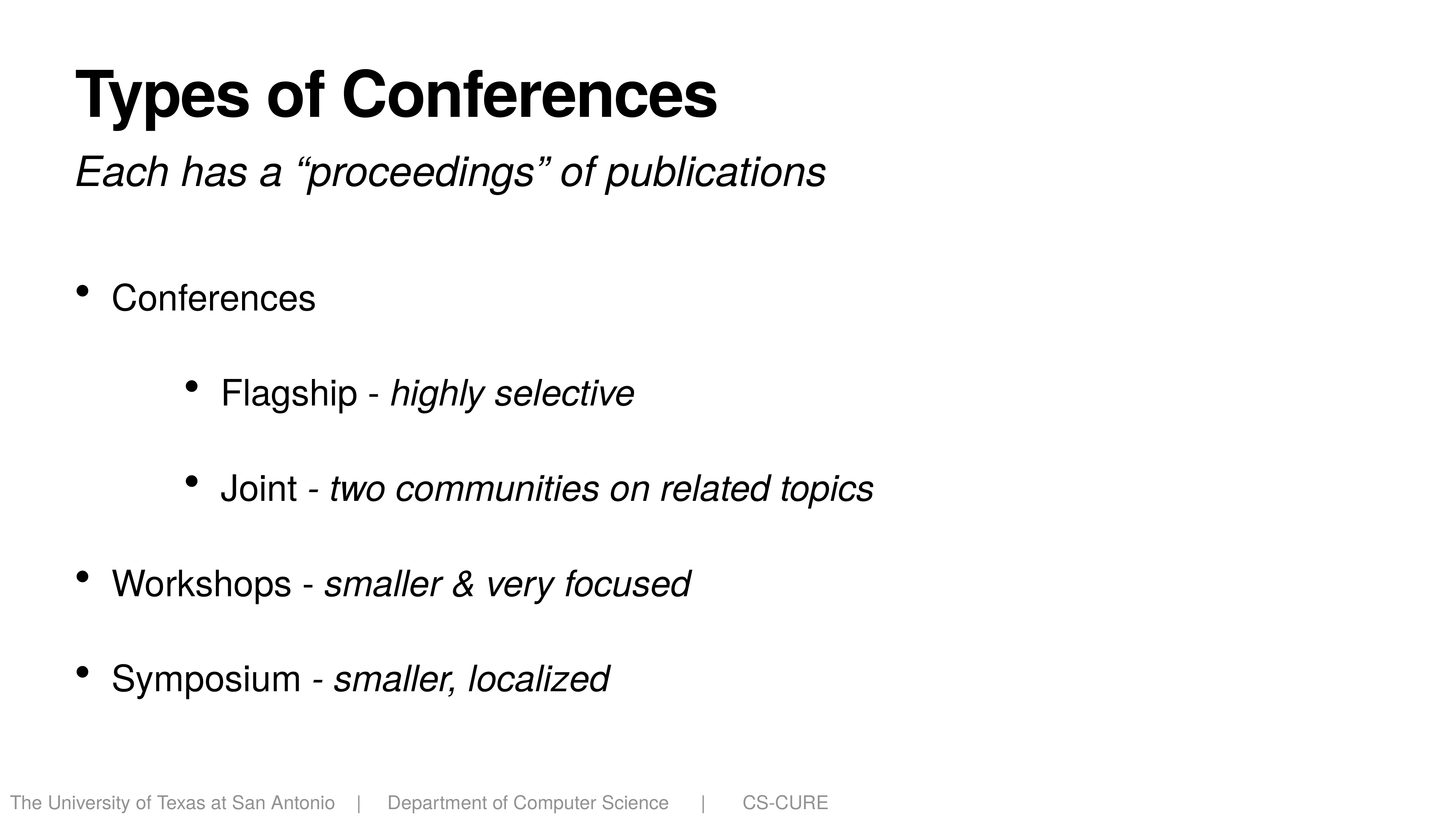

# Types of Conferences
Each has a “proceedings” of publications
Conferences
Flagship - highly selective
Joint - two communities on related topics
Workshops - smaller & very focused
Symposium - smaller, localized
12